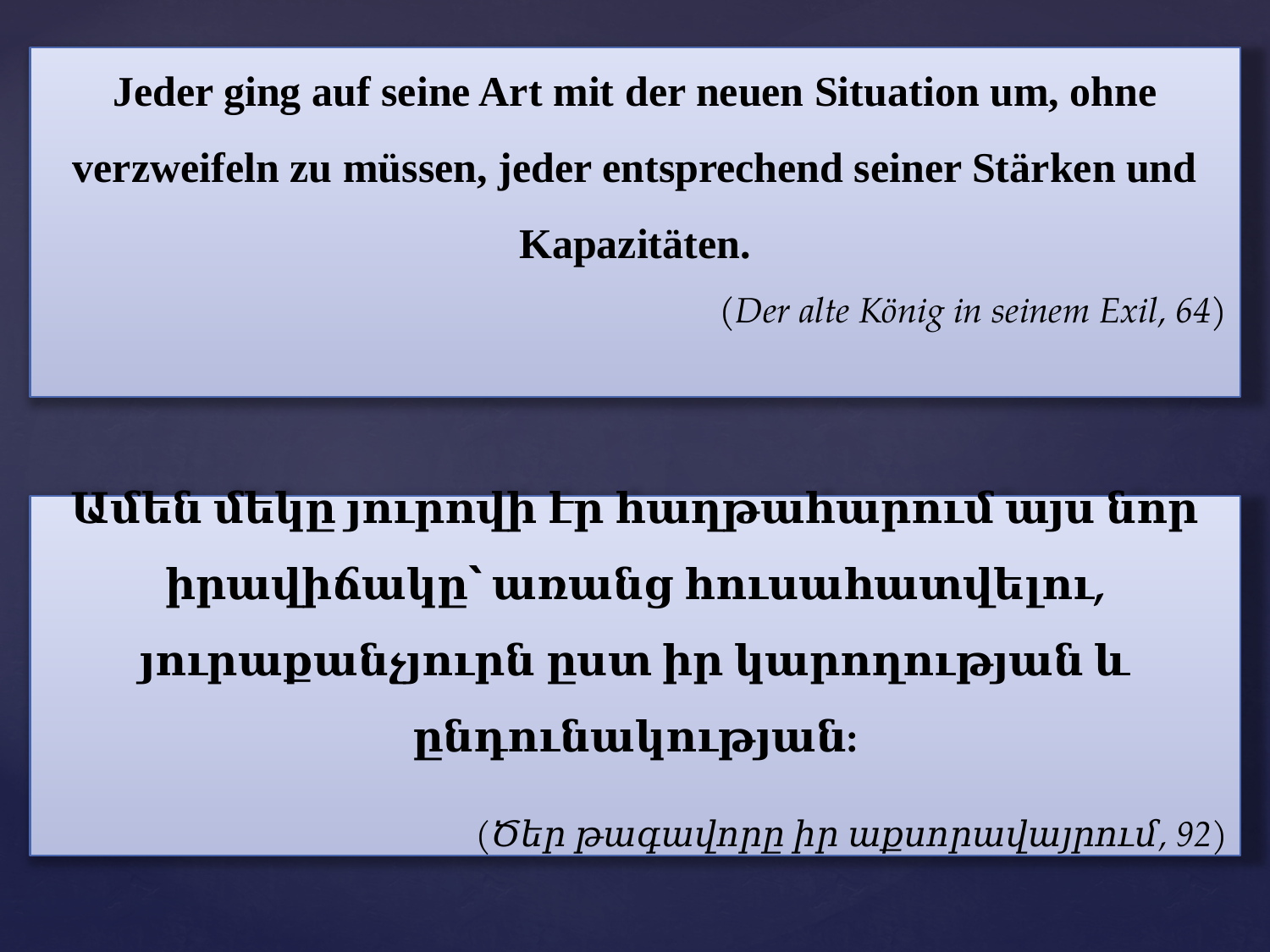

Jeder ging auf seine Art mit der neuen Situation um, ohne verzweifeln zu müssen, jeder entsprechend seiner Stärken und Kapazitäten.
(Der alte König in seinem Exil, 64)

Ամեն մեկը յուրովի էր հաղթահարում այս նոր իրավիճակը՝ առանց հուսահատվելու, յուրաքանչյուրն ըստ իր կարողության և ընդունակության:

(Ծեր թագավորը իր աքսորավայրում, 92)